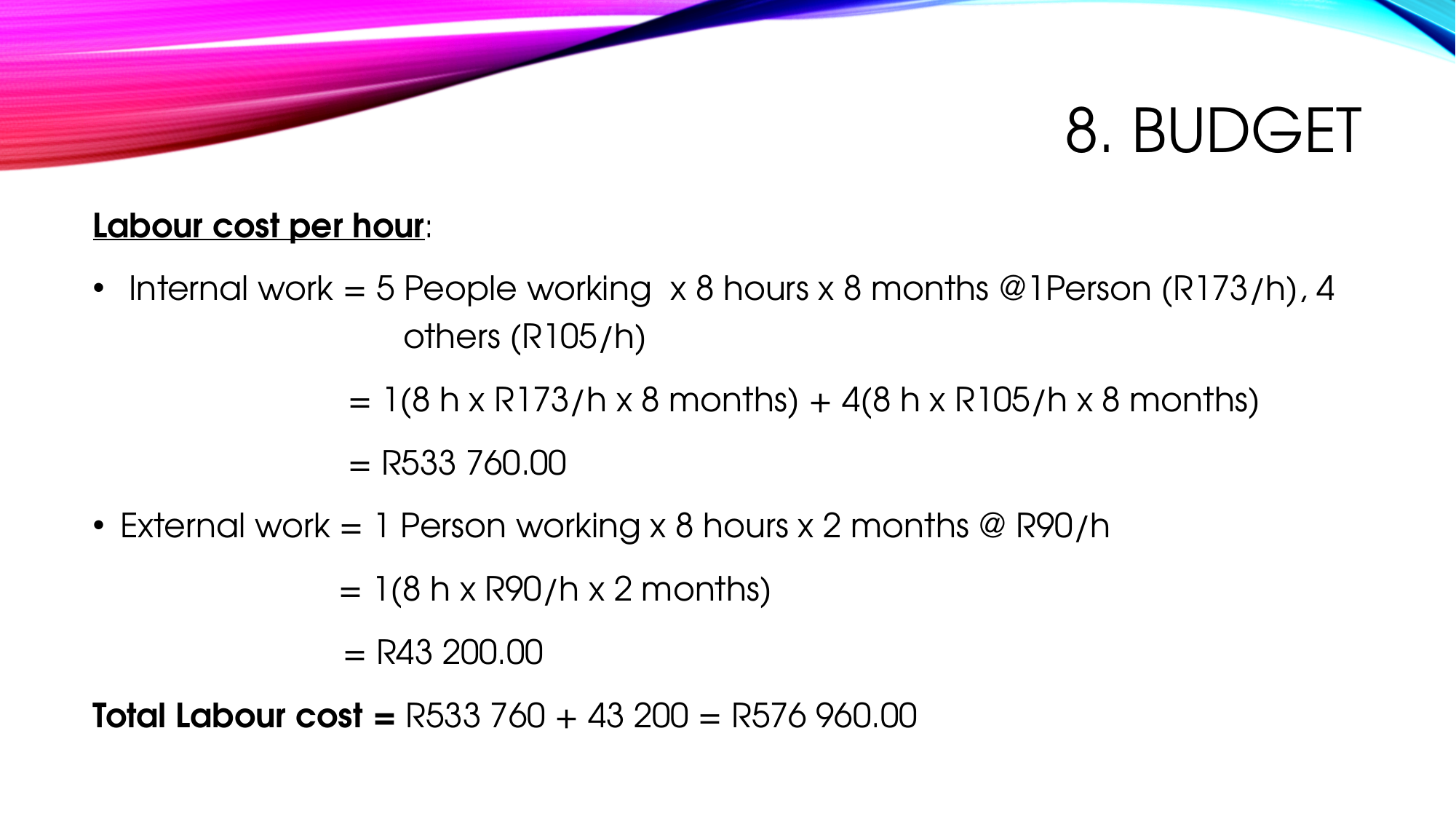

# 8. BUDGET
Labour cost per hour:
 Internal work = 5 People working  x 8 hours x 8 months @1Person (R173/h), 4 		       others (R105/h)
		    = 1(8 h x R173/h x 8 months) + 4(8 h x R105/h x 8 months)
		    = R533 760.00
External work = 1 Person working x 8 hours x 2 months @ R90/h
		   = 1(8 h x R90/h x 2 months)
                           = R43 200.00
Total Labour cost = R533 760 + 43 200 = R576 960.00